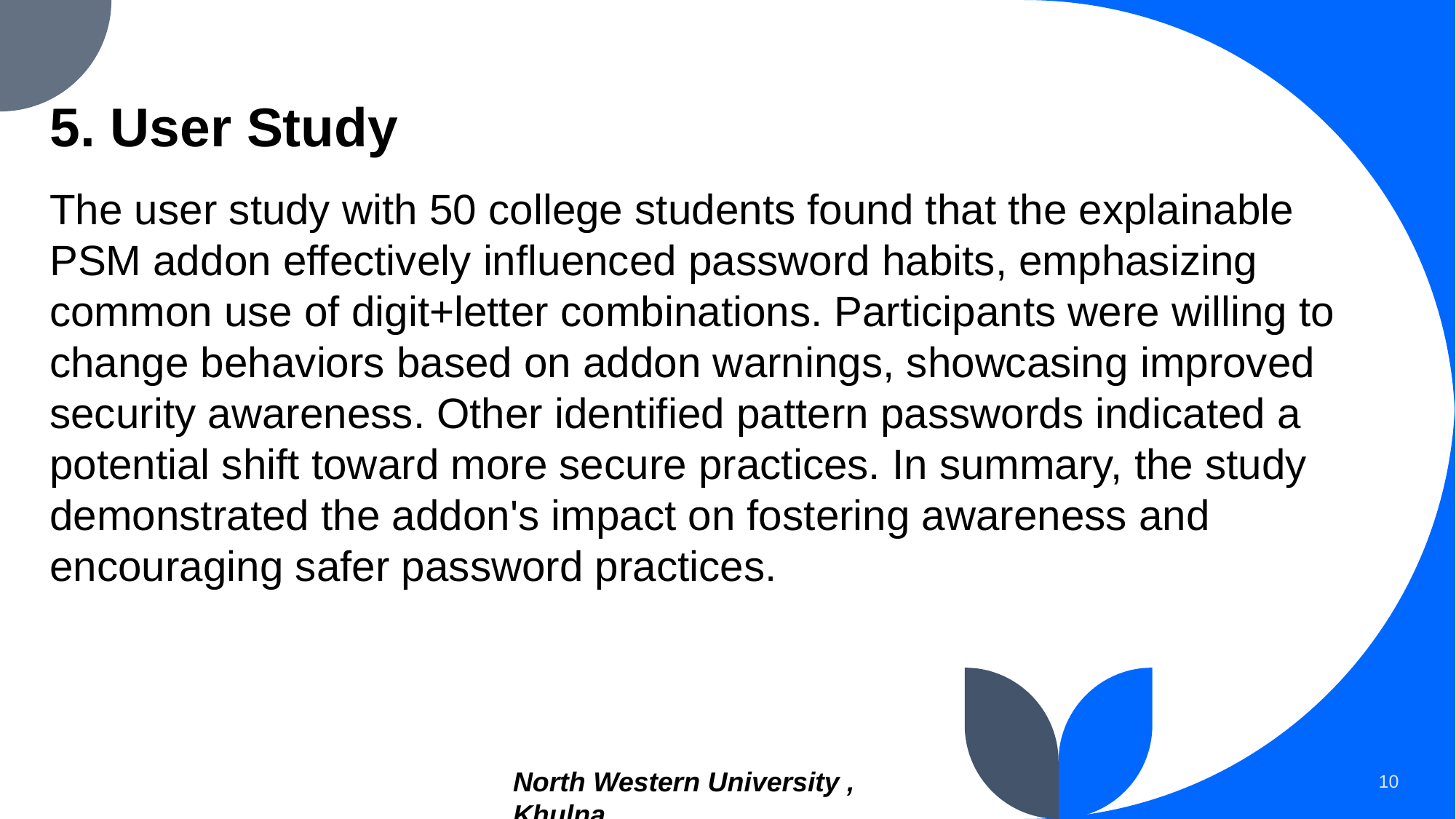

5. User Study
The user study with 50 college students found that the explainable PSM addon effectively influenced password habits, emphasizing common use of digit+letter combinations. Participants were willing to change behaviors based on addon warnings, showcasing improved security awareness. Other identified pattern passwords indicated a potential shift toward more secure practices. In summary, the study demonstrated the addon's impact on fostering awareness and encouraging safer password practices.
North Western University , Khulna.
10